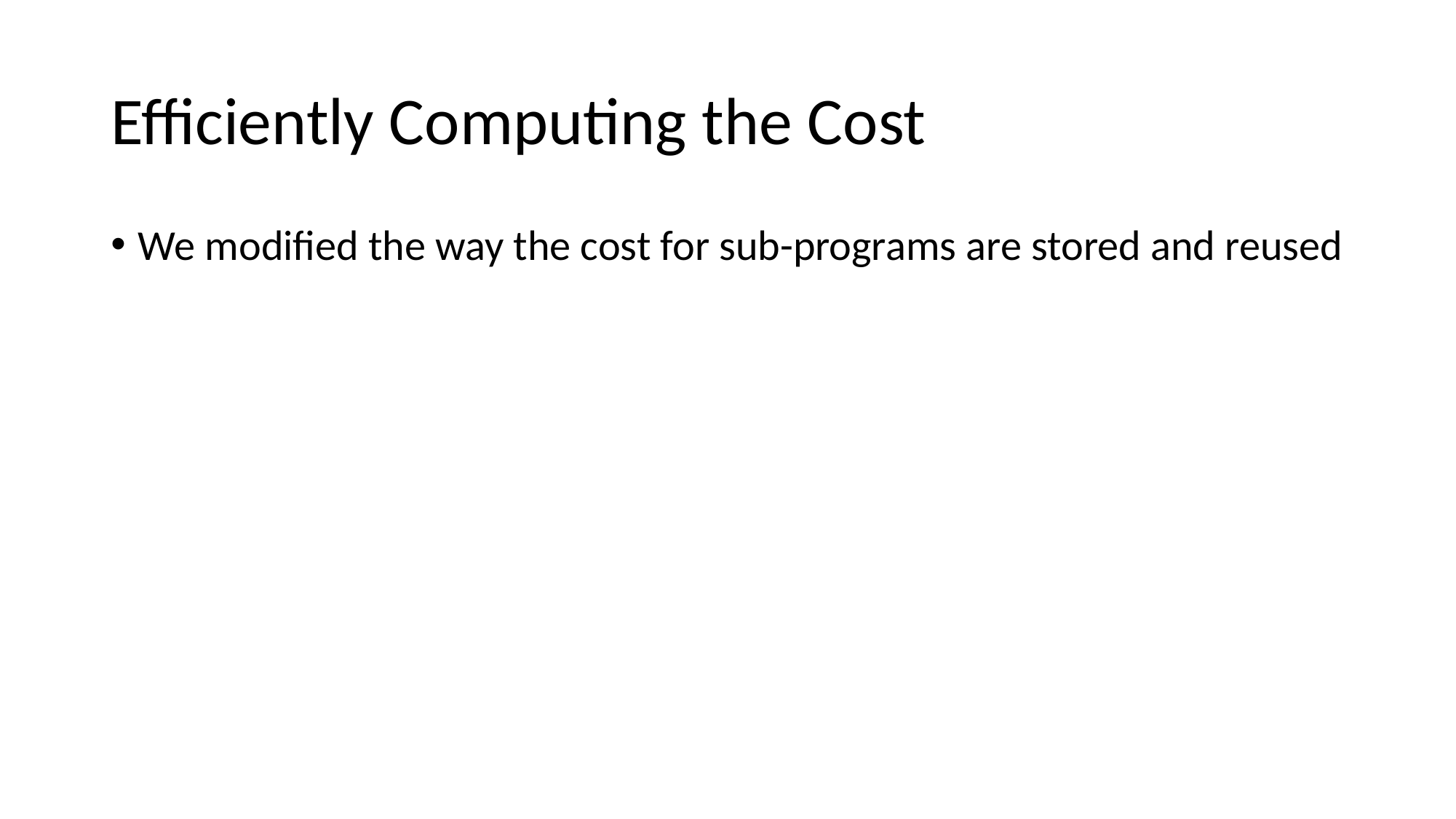

# Efficiently Computing the Cost
We modified the way the cost for sub-programs are stored and reused